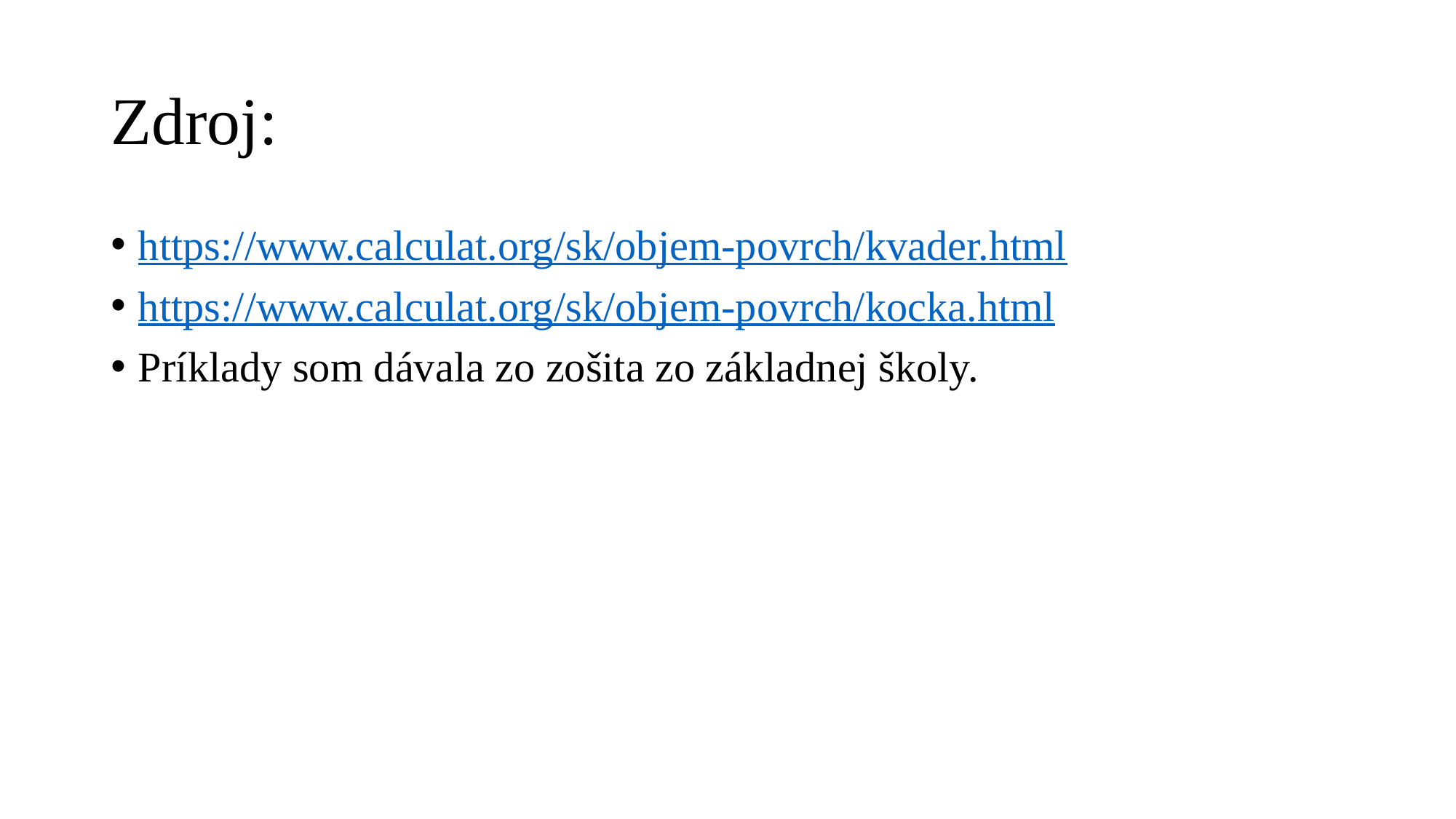

# Zdroj:
https://www.calculat.org/sk/objem-povrch/kvader.html
https://www.calculat.org/sk/objem-povrch/kocka.html
Príklady som dávala zo zošita zo základnej školy.